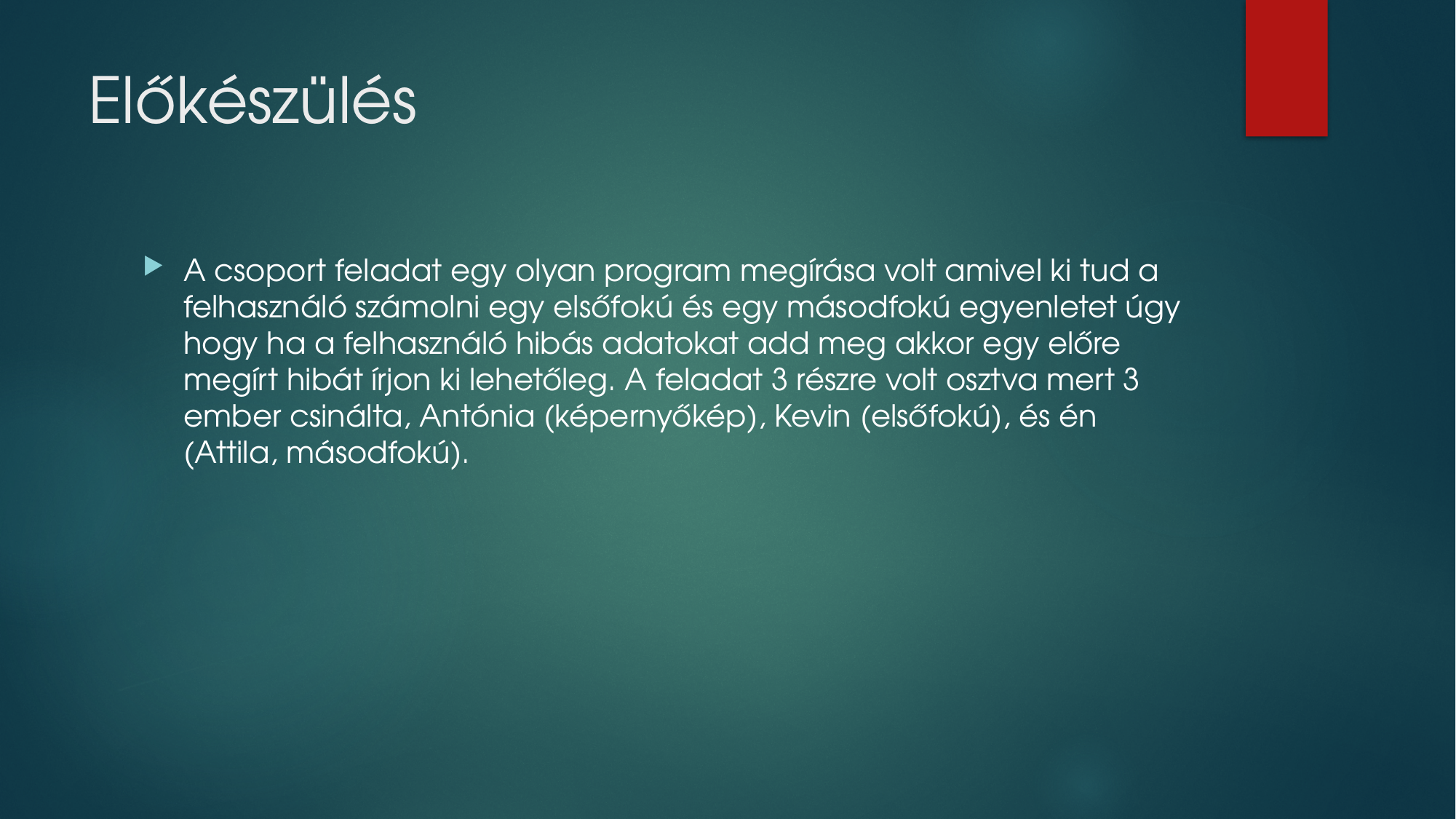

# Előkészülés
A csoport feladat egy olyan program megírása volt amivel ki tud a felhasználó számolni egy elsőfokú és egy másodfokú egyenletet úgy hogy ha a felhasználó hibás adatokat add meg akkor egy előre megírt hibát írjon ki lehetőleg. A feladat 3 részre volt osztva mert 3 ember csinálta, Antónia (képernyőkép), Kevin (elsőfokú), és én (Attila, másodfokú).